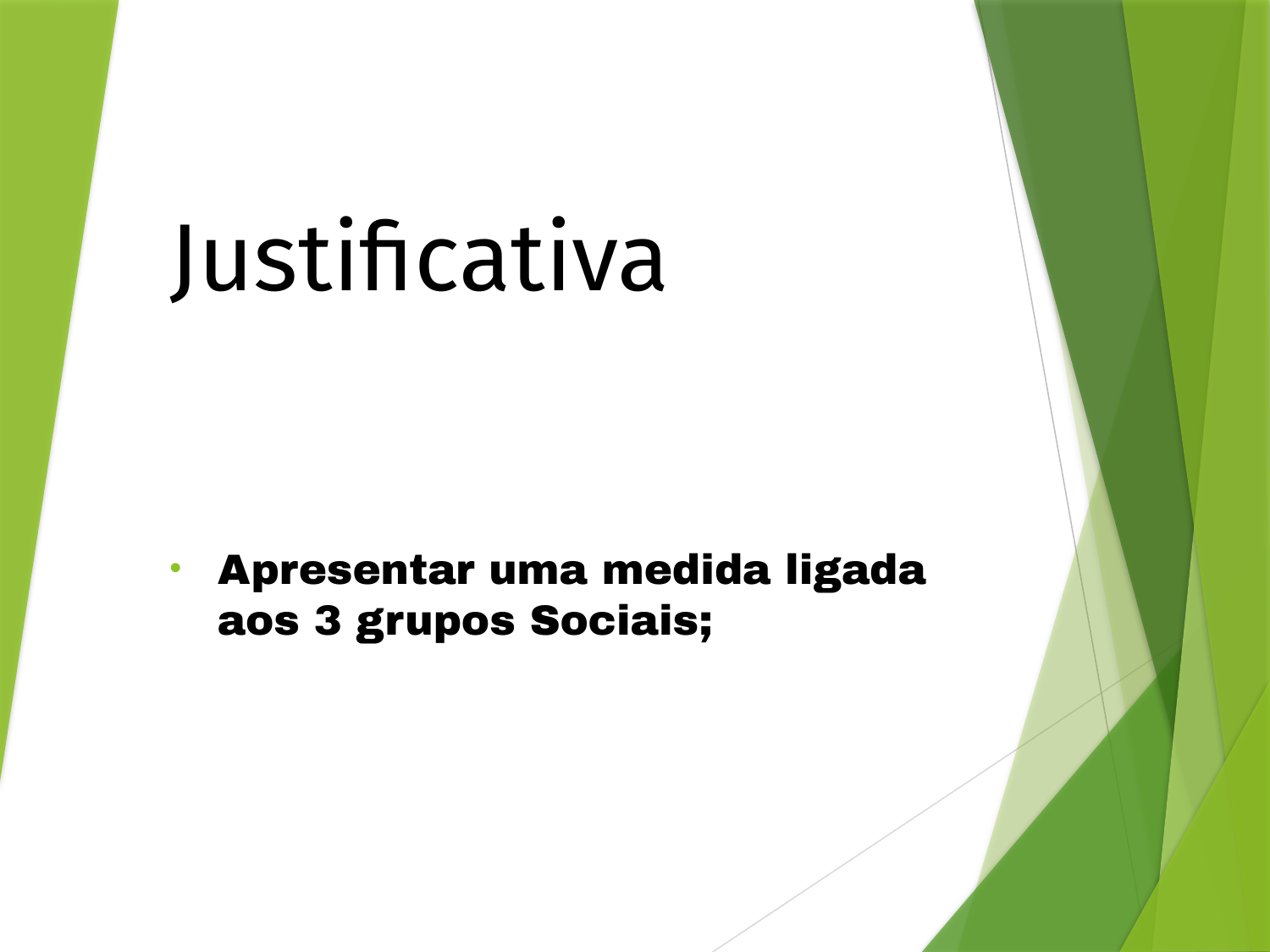

# Justificativa
Apresentar uma medida ligada aos 3 grupos Sociais;